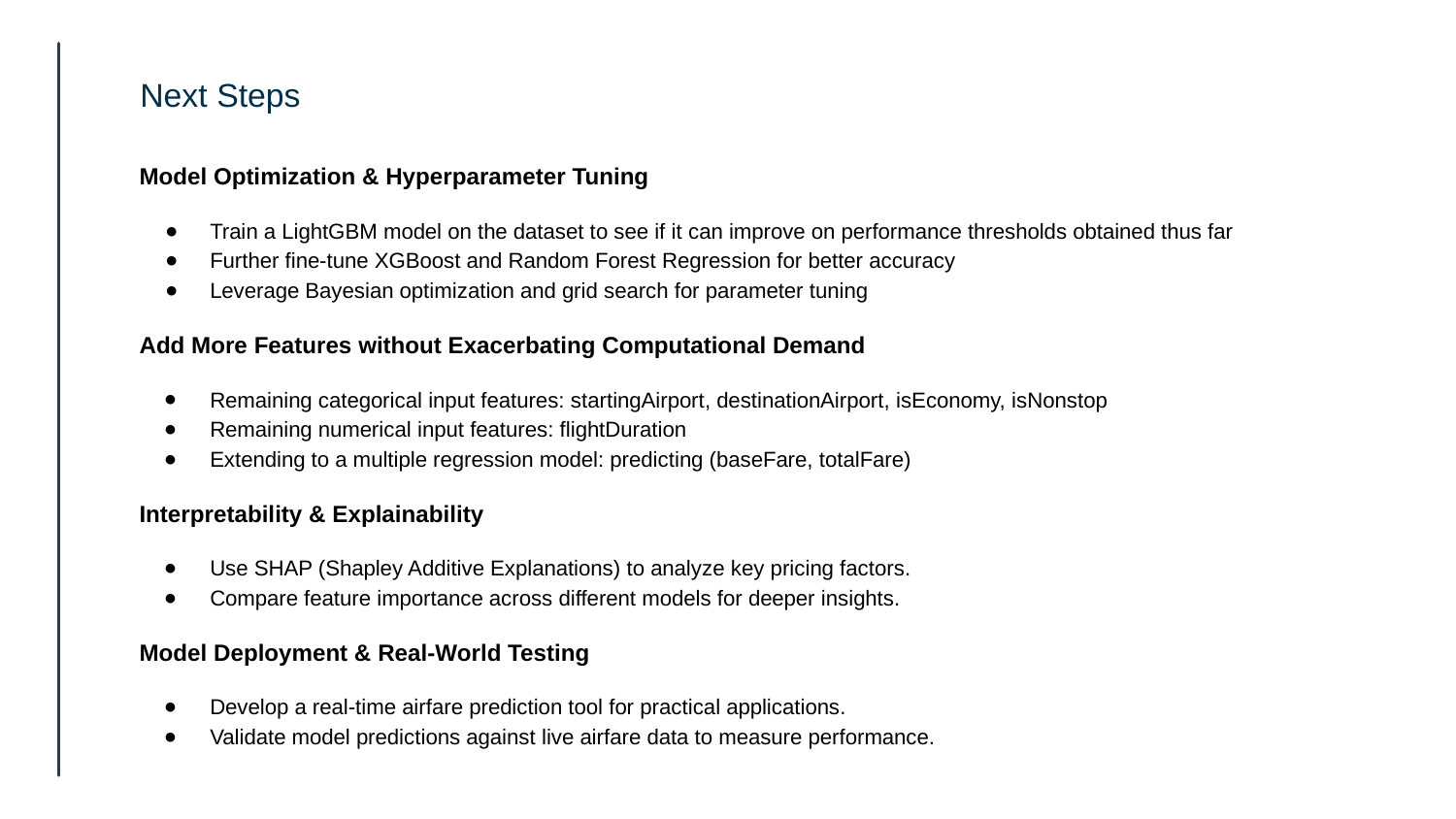

# Next Steps
Model Optimization & Hyperparameter Tuning
Train a LightGBM model on the dataset to see if it can improve on performance thresholds obtained thus far
Further fine-tune XGBoost and Random Forest Regression for better accuracy
Leverage Bayesian optimization and grid search for parameter tuning
Add More Features without Exacerbating Computational Demand
Remaining categorical input features: startingAirport, destinationAirport, isEconomy, isNonstop
Remaining numerical input features: flightDuration
Extending to a multiple regression model: predicting (baseFare, totalFare)
Interpretability & Explainability
Use SHAP (Shapley Additive Explanations) to analyze key pricing factors.
Compare feature importance across different models for deeper insights.
Model Deployment & Real-World Testing
Develop a real-time airfare prediction tool for practical applications.
Validate model predictions against live airfare data to measure performance.